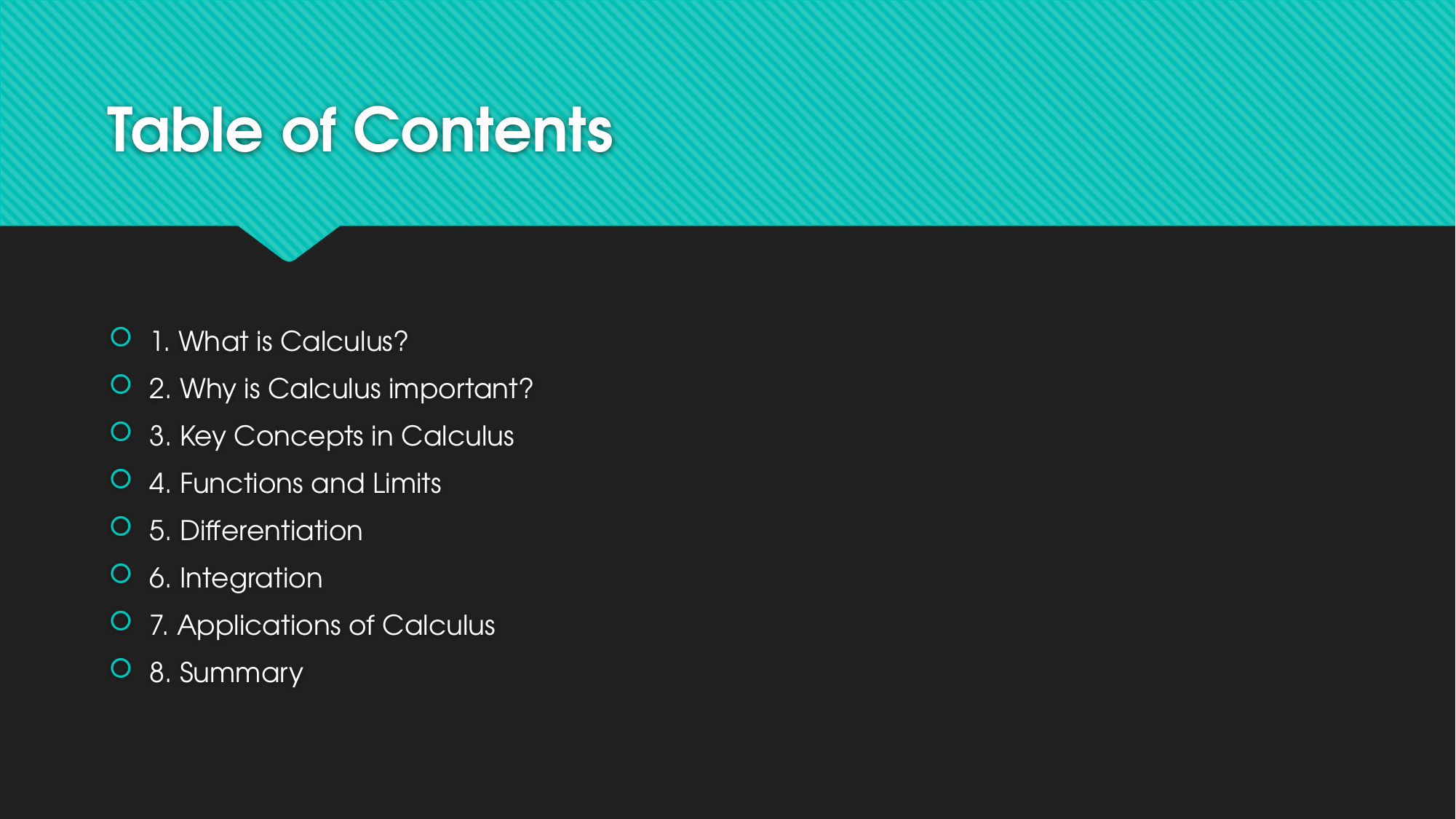

# Table of Contents

1. What is Calculus?
2. Why is Calculus important?
3. Key Concepts in Calculus
4. Functions and Limits
5. Differentiation
6. Integration
7. Applications of Calculus
8. Summary